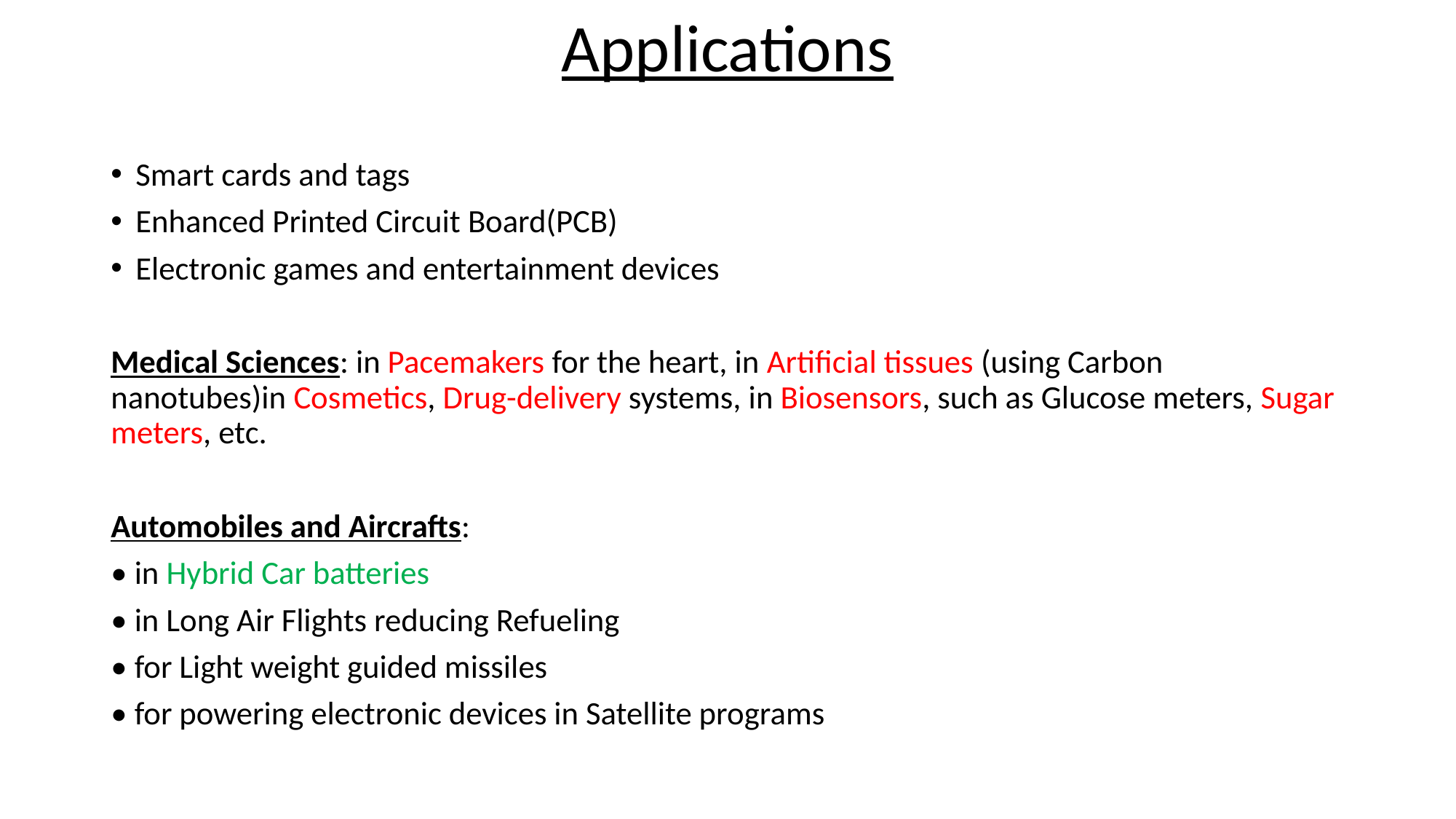

# Applications
Smart cards and tags
Enhanced Printed Circuit Board(PCB)
Electronic games and entertainment devices

Medical Sciences: in Pacemakers for the heart, in Artificial tissues (using Carbon nanotubes)in Cosmetics, Drug-delivery systems, in Biosensors, such as Glucose meters, Sugar meters, etc.

Automobiles and Aircrafts:
• in Hybrid Car batteries
• in Long Air Flights reducing Refueling
• for Light weight guided missiles
• for powering electronic devices in Satellite programs